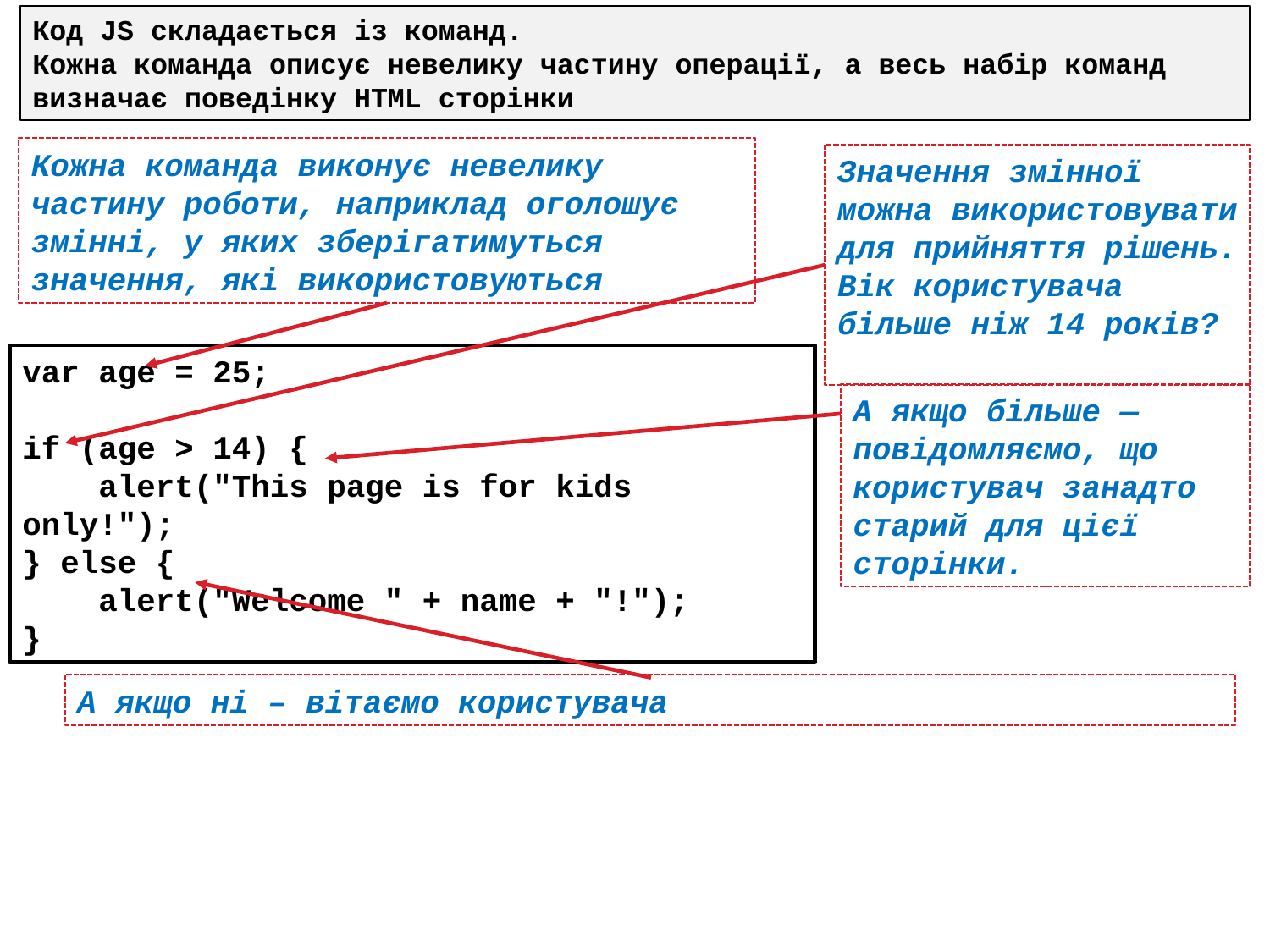

Код JS складається із команд.
Кожна команда описує невелику частину операції, а весь набір команд визначає поведінку HTML сторінки
Кожна команда виконує невелику частину роботи, наприклад оголошує змінні, у яких зберігатимуться значення, які використовуються
Значення змінної можна використовувати для прийняття рішень.
Вік користувача більше ніж 14 років?
var age = 25;

if (age > 14) {
    alert("This page is for kids only!");
} else {
    alert("Welcome " + name + "!");
}
А якщо більше — повідомляємо, що користувач занадто старий для цієї сторінки.
А якщо ні – вітаємо користувача